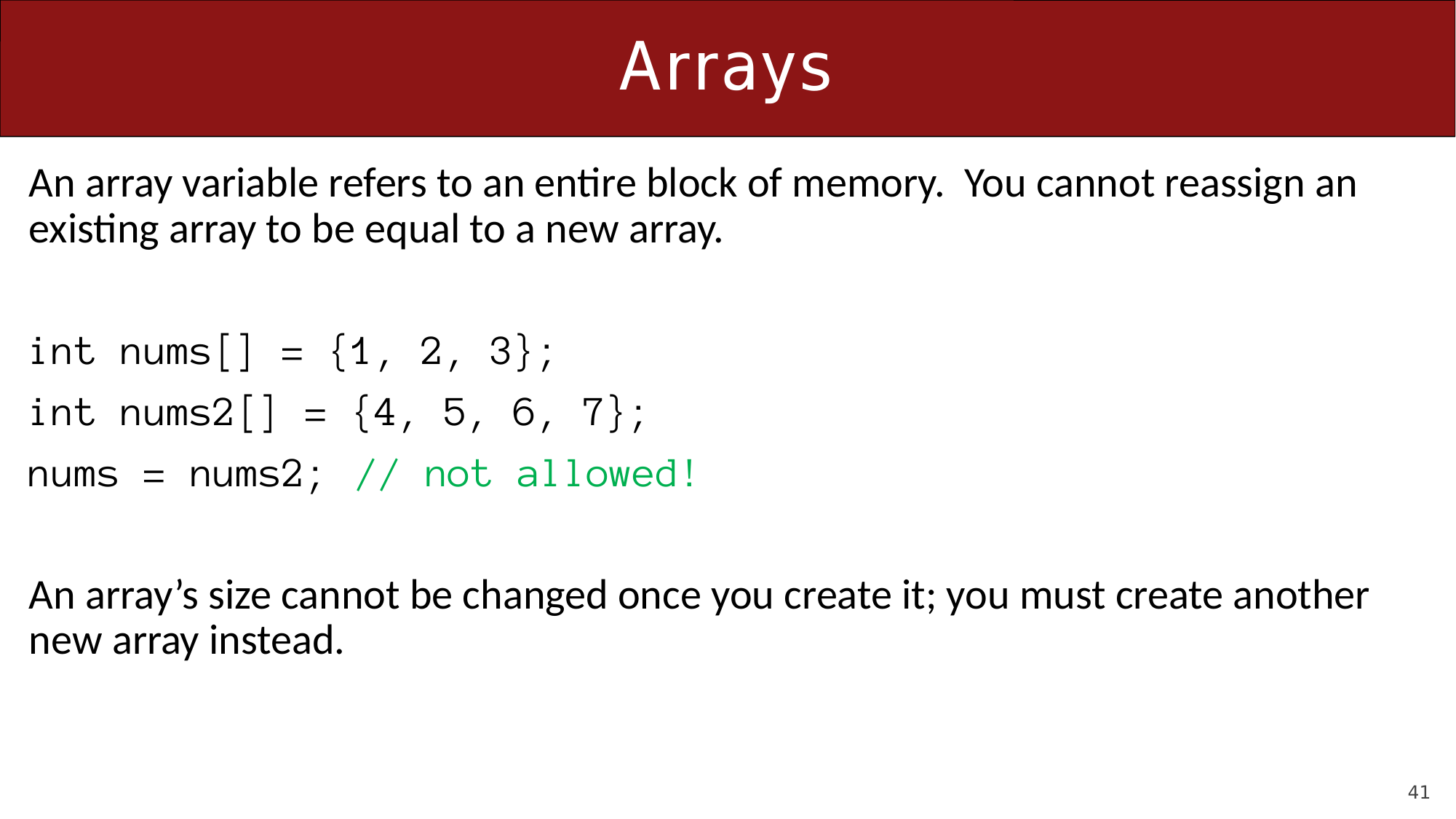

# Arrays
An array variable refers to an entire block of memory.  You cannot reassign an existing array to be equal to a new array.

int nums[] = {1, 2, 3};
int nums2[] = {4, 5, 6, 7};
nums = nums2;	// not allowed!

An array’s size cannot be changed once you create it; you must create another new array instead.